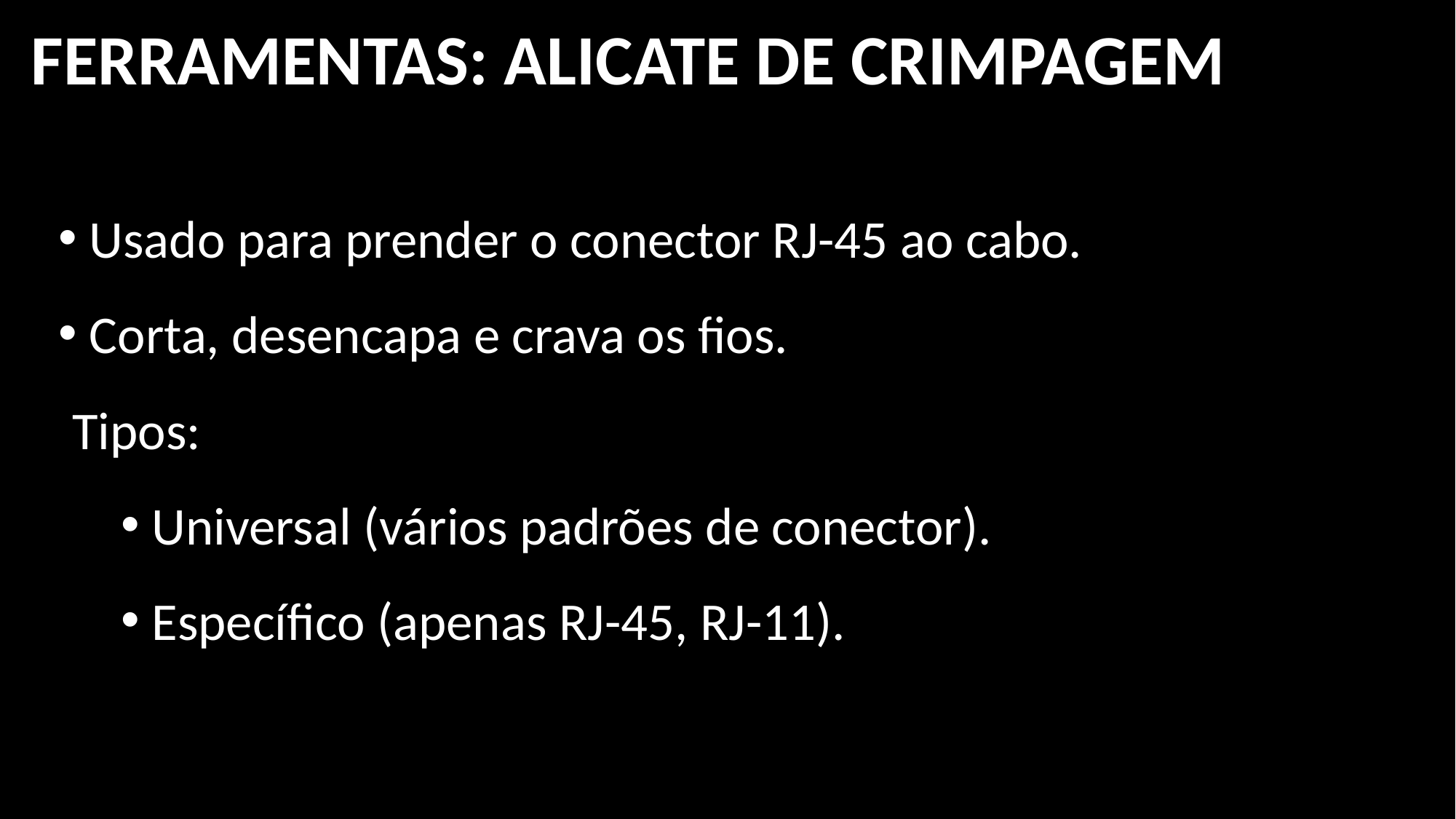

FERRAMENTAS: ALICATE DE CRIMPAGEM
 Usado para prender o conector RJ-45 ao cabo.
 Corta, desencapa e crava os fios.
 Tipos:
 Universal (vários padrões de conector).
 Específico (apenas RJ-45, RJ-11).